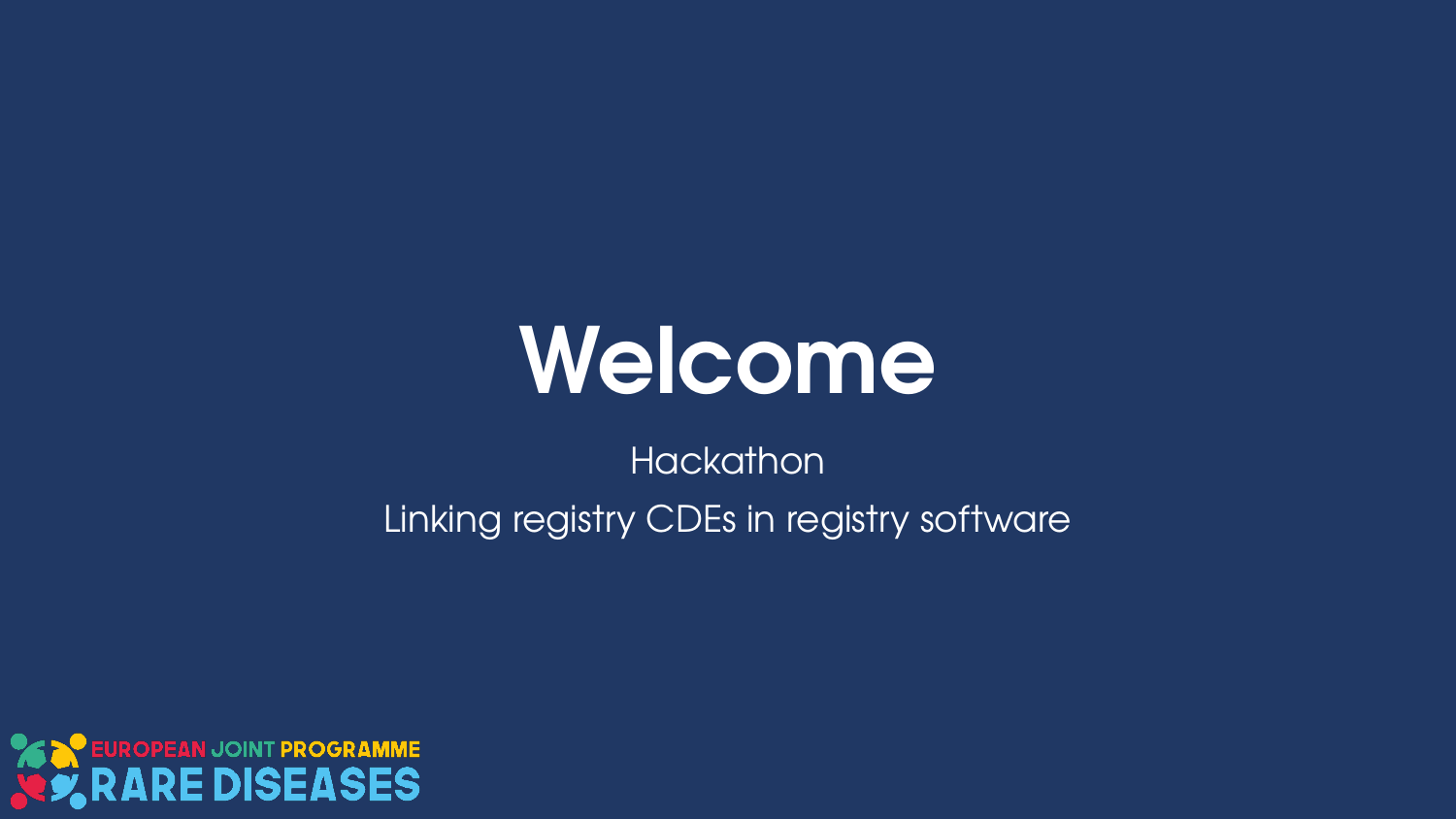

# Welcome
Hackathon
Linking registry CDEs in registry software